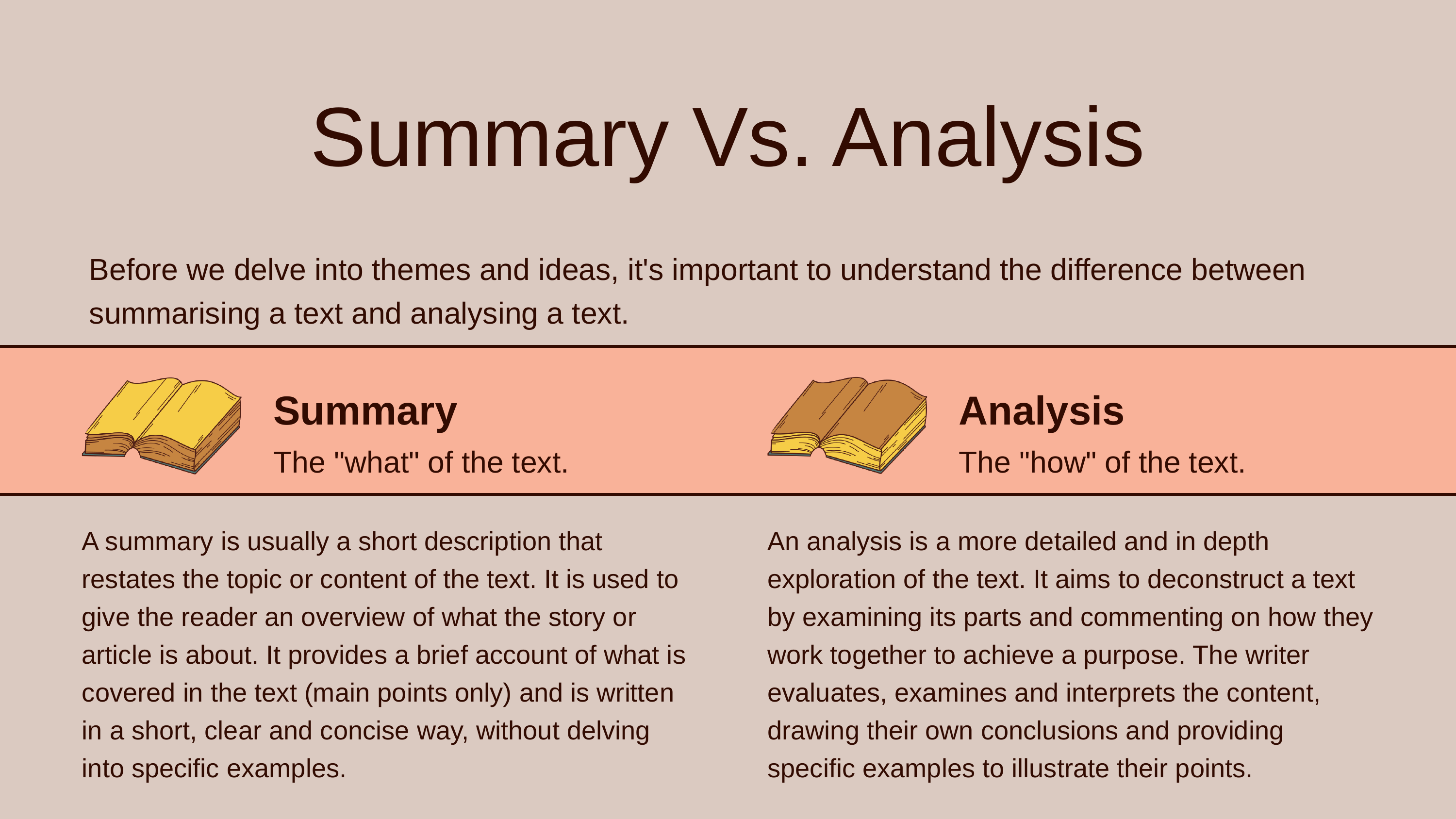

Summary Vs. Analysis
Before we delve into themes and ideas, it's important to understand the difference between summarising a text and analysing a text.

Summary
Analysis
The "what" of the text.
The "how" of the text.
A summary is usually a short description that restates the topic or content of the text. It is used to give the reader an overview of what the story or article is about. It provides a brief account of what is covered in the text (main points only) and is written in a short, clear and concise way, without delving into specific examples.
An analysis is a more detailed and in depth exploration of the text. It aims to deconstruct a text by examining its parts and commenting on how they work together to achieve a purpose. The writer evaluates, examines and interprets the content, drawing their own conclusions and providing specific examples to illustrate their points.